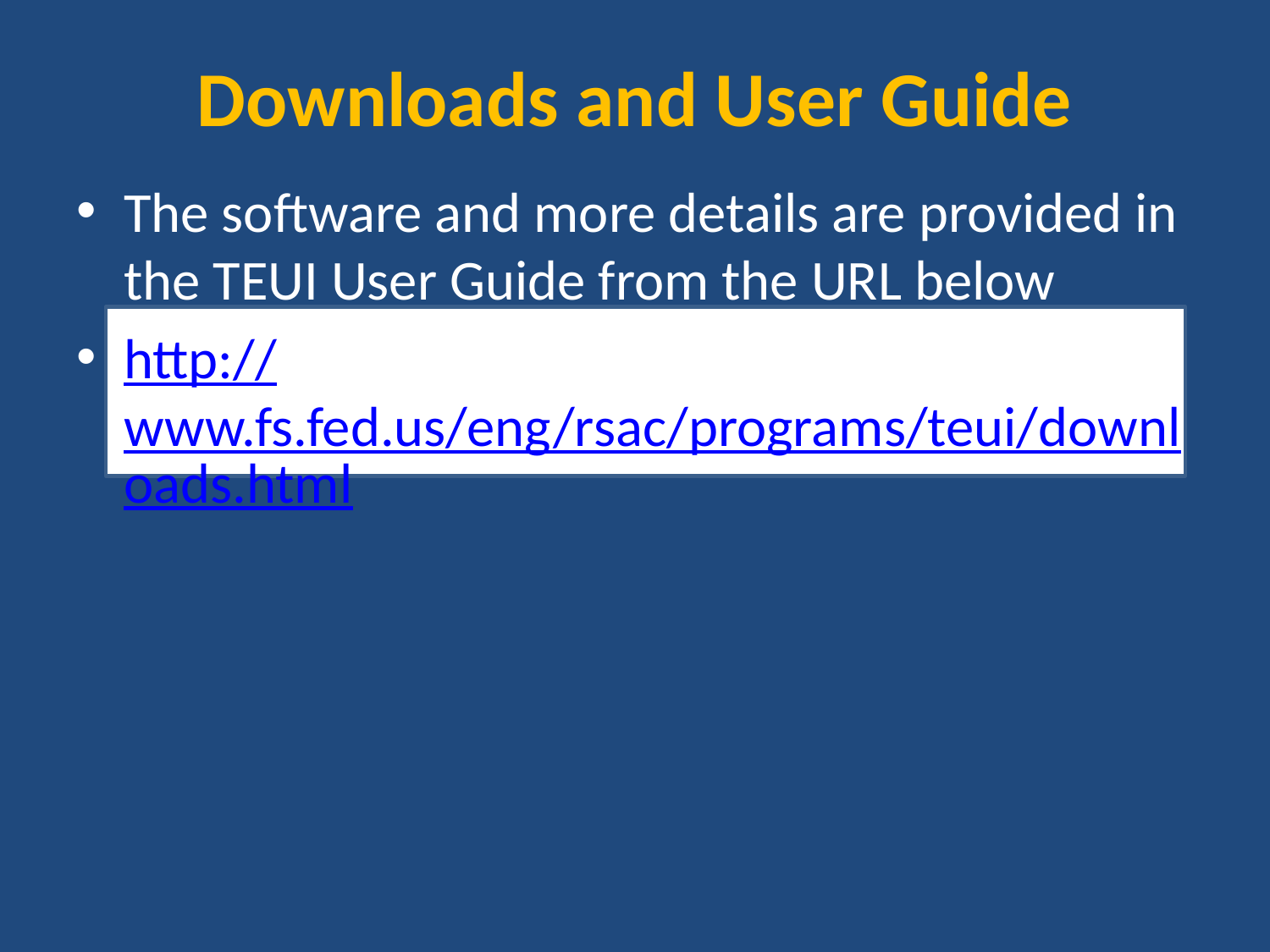

# Downloads and User Guide
The software and more details are provided in the TEUI User Guide from the URL below
http://www.fs.fed.us/eng/rsac/programs/teui/downloads.html